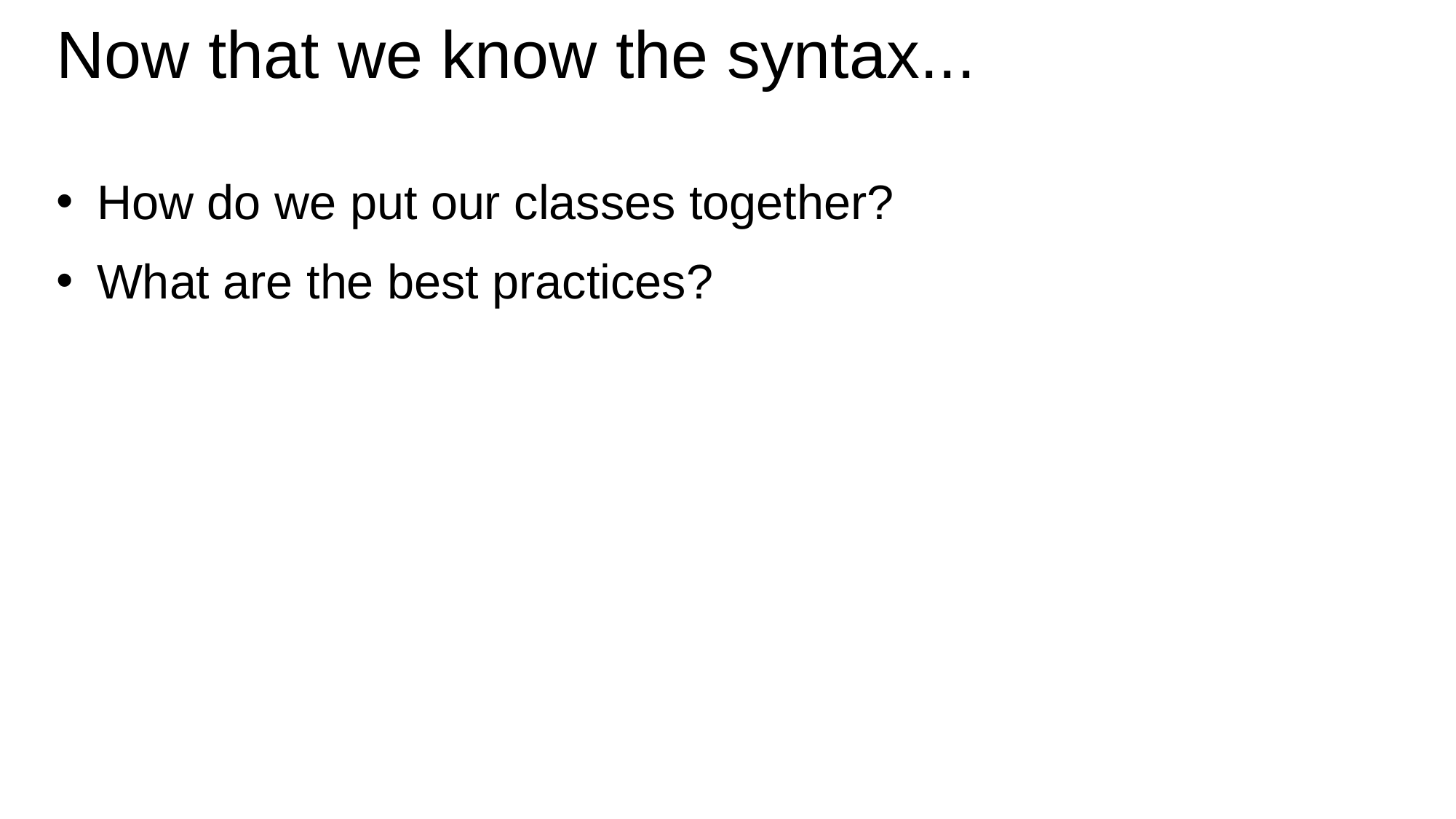

# Now that we know the syntax...
How do we put our classes together?
What are the best practices?